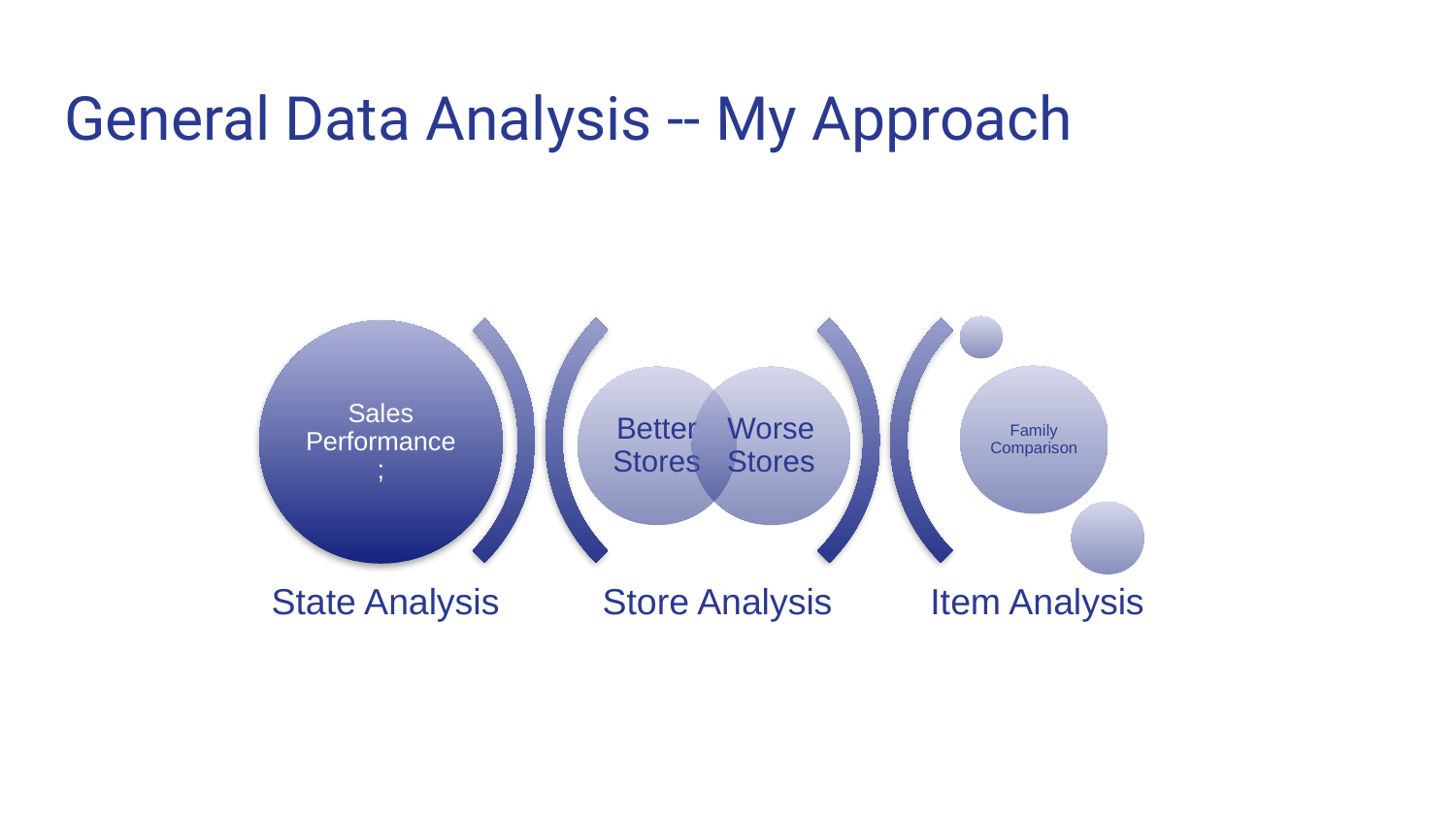

# General Data Analysis -- My Approach
Store Analysis
Item Analysis
Better Stores
Worse Stores
Family Comparison
Sales Performance;
State Analysis